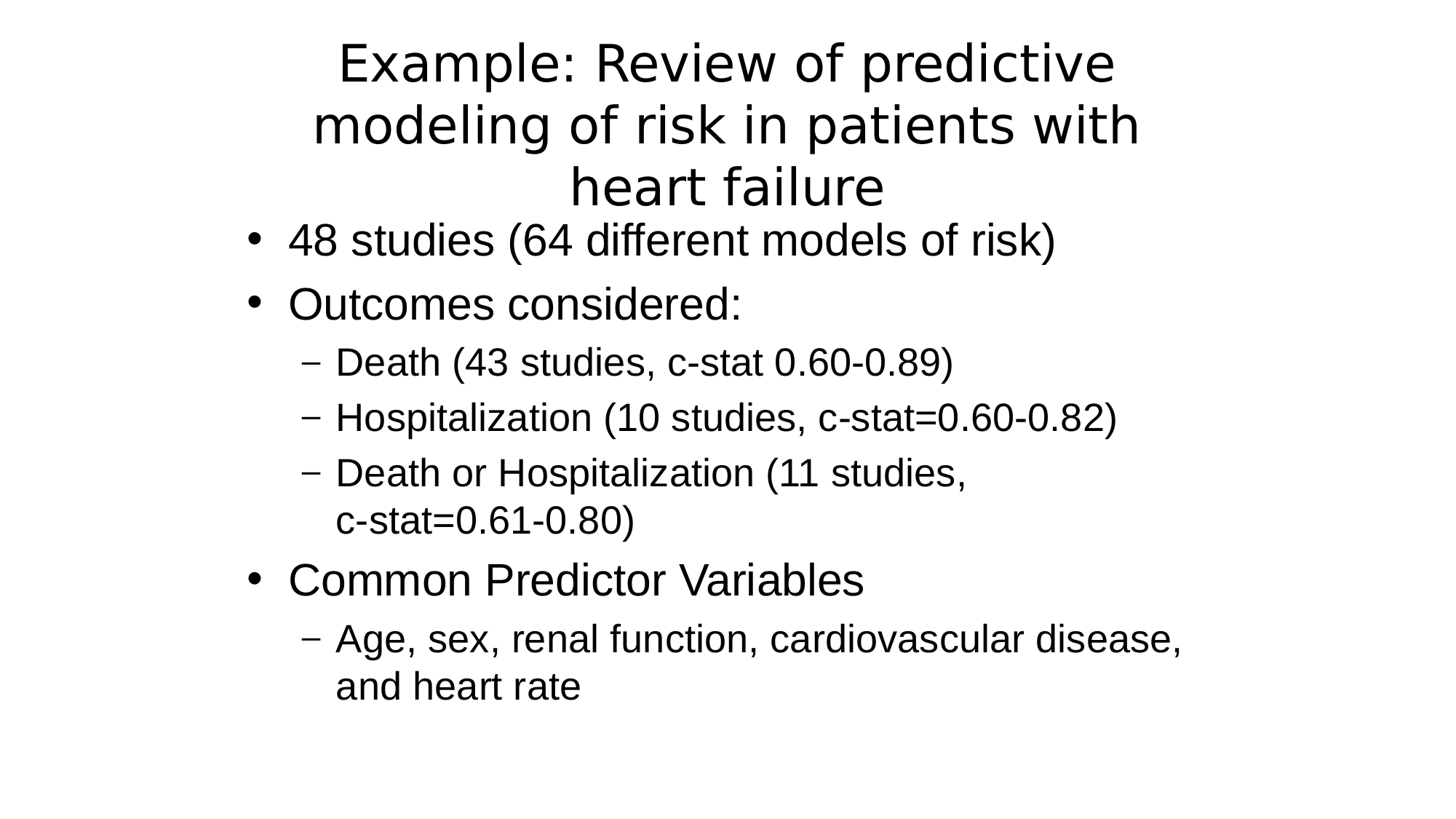

# Example: Review of predictive modeling of risk in patients with heart failure
48 studies (64 different models of risk)
Outcomes considered:
Death (43 studies, c-stat 0.60-0.89)
Hospitalization (10 studies, c-stat=0.60-0.82)
Death or Hospitalization (11 studies,
c-stat=0.61-0.80)
Common Predictor Variables
Age, sex, renal function, cardiovascular disease, and heart rate